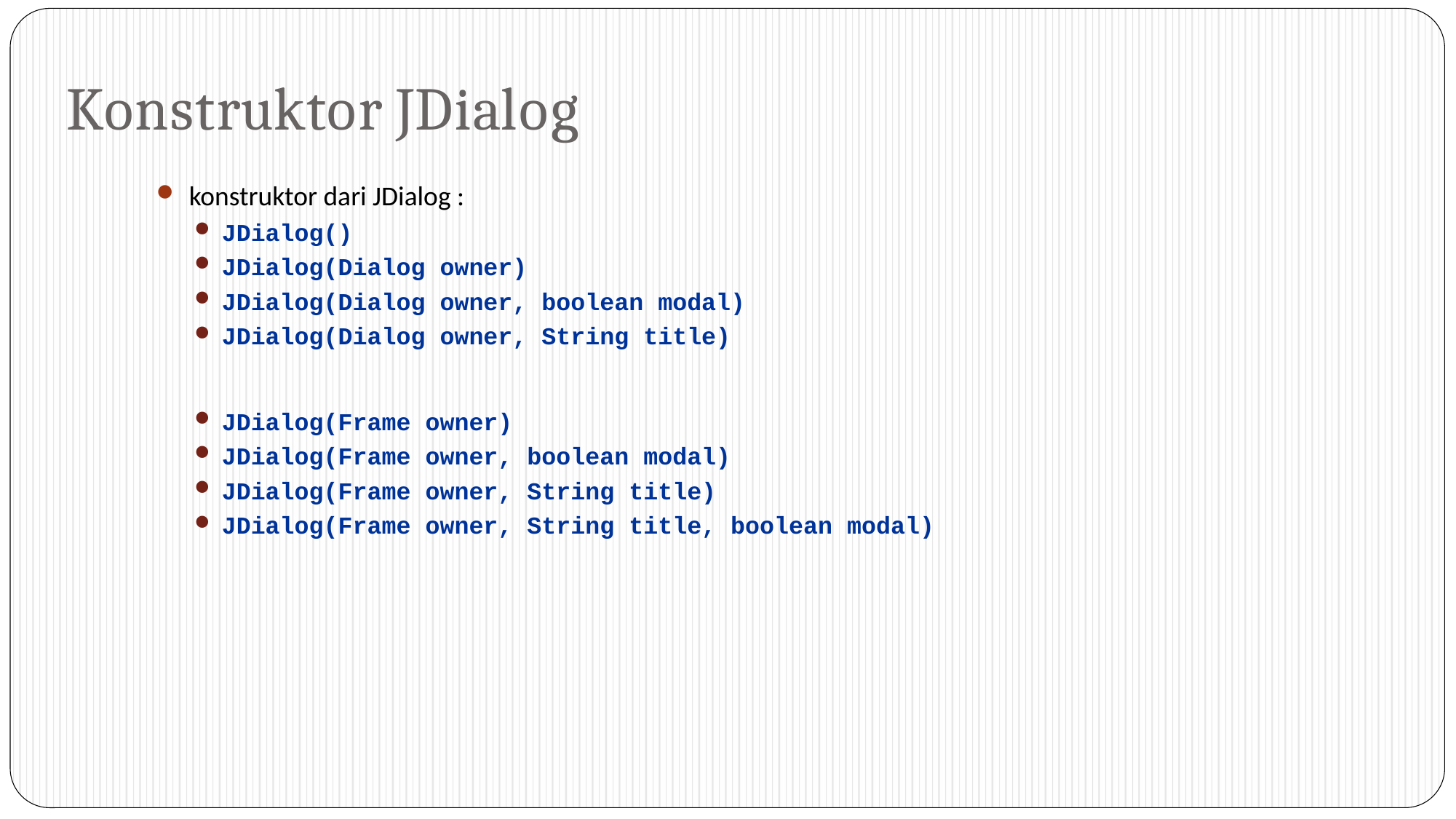

# Konstruktor JDialog
konstruktor dari JDialog :
JDialog()
JDialog(Dialog owner)
JDialog(Dialog owner, boolean modal)
JDialog(Dialog owner, String title)

JDialog(Frame owner)
JDialog(Frame owner, boolean modal)
JDialog(Frame owner, String title)
JDialog(Frame owner, String title, boolean modal)